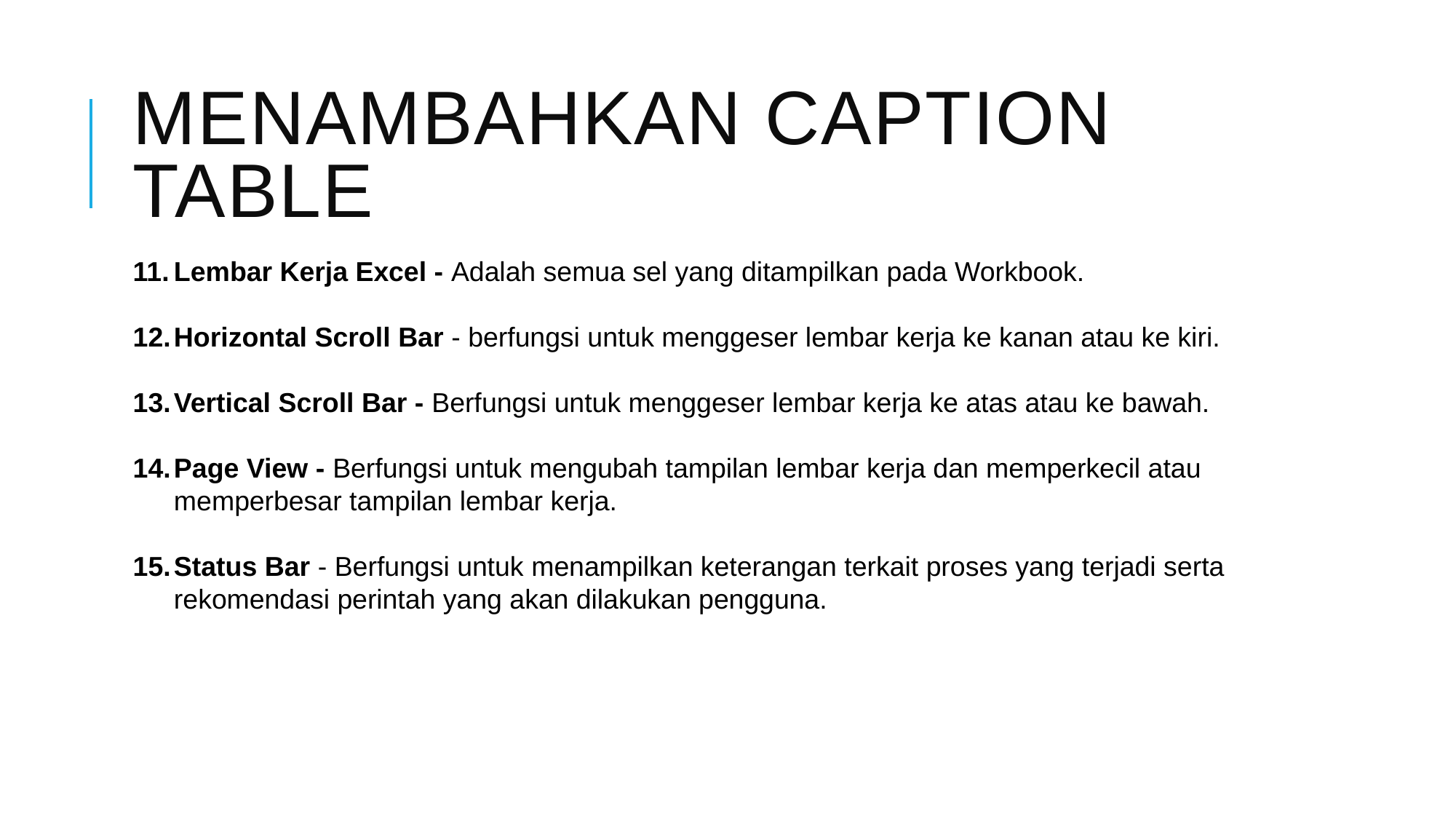

# Menambahkan Caption Table
Lembar Kerja Excel - Adalah semua sel yang ditampilkan pada Workbook.

Horizontal Scroll Bar - berfungsi untuk menggeser lembar kerja ke kanan atau ke kiri.

Vertical Scroll Bar - Berfungsi untuk menggeser lembar kerja ke atas atau ke bawah.

Page View - Berfungsi untuk mengubah tampilan lembar kerja dan memperkecil atau memperbesar tampilan lembar kerja.

Status Bar - Berfungsi untuk menampilkan keterangan terkait proses yang terjadi serta rekomendasi perintah yang akan dilakukan pengguna.